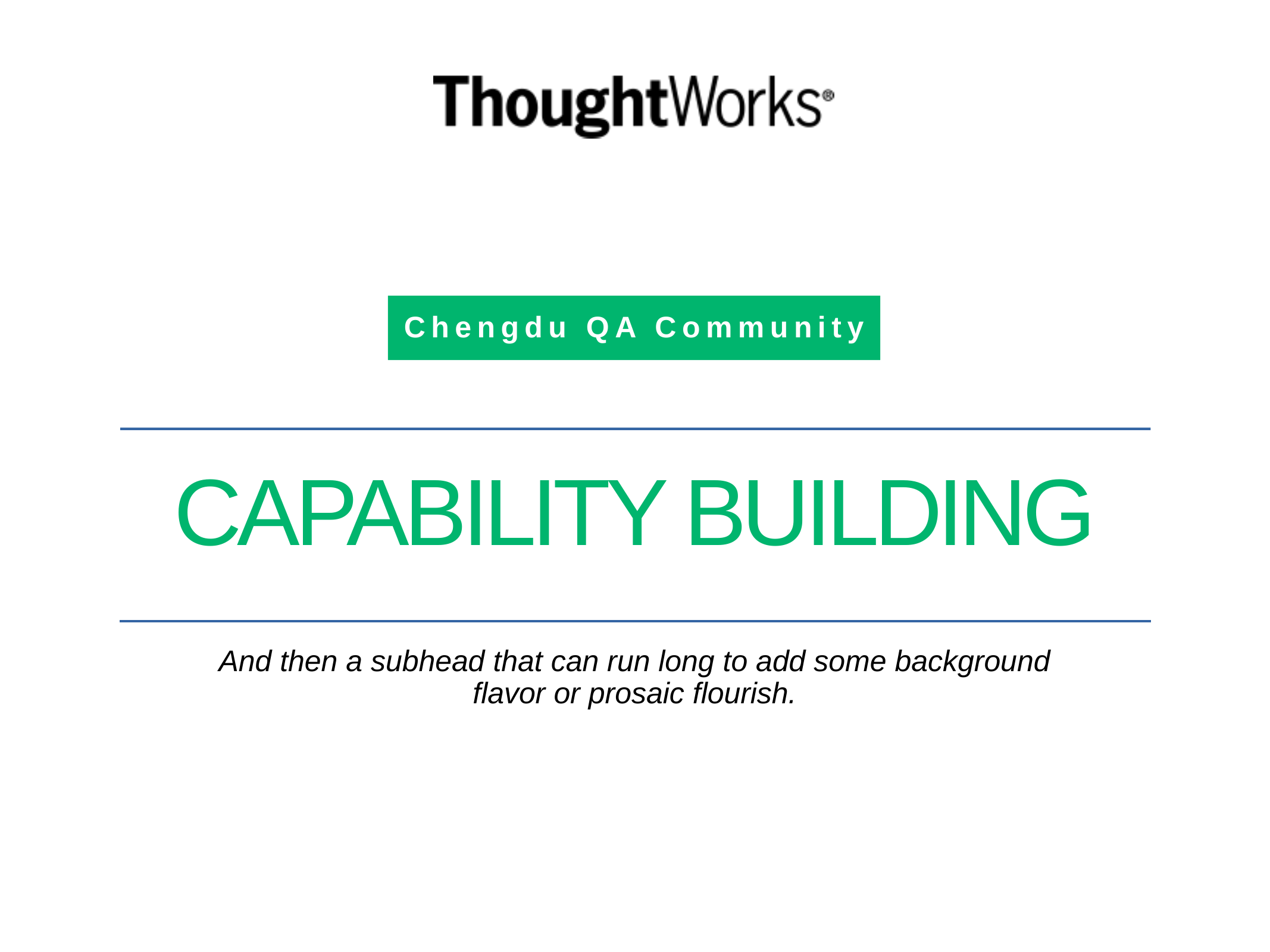

Chengdu QA Community
# capability building
And then a subhead that can run long to add some background flavor or prosaic flourish.